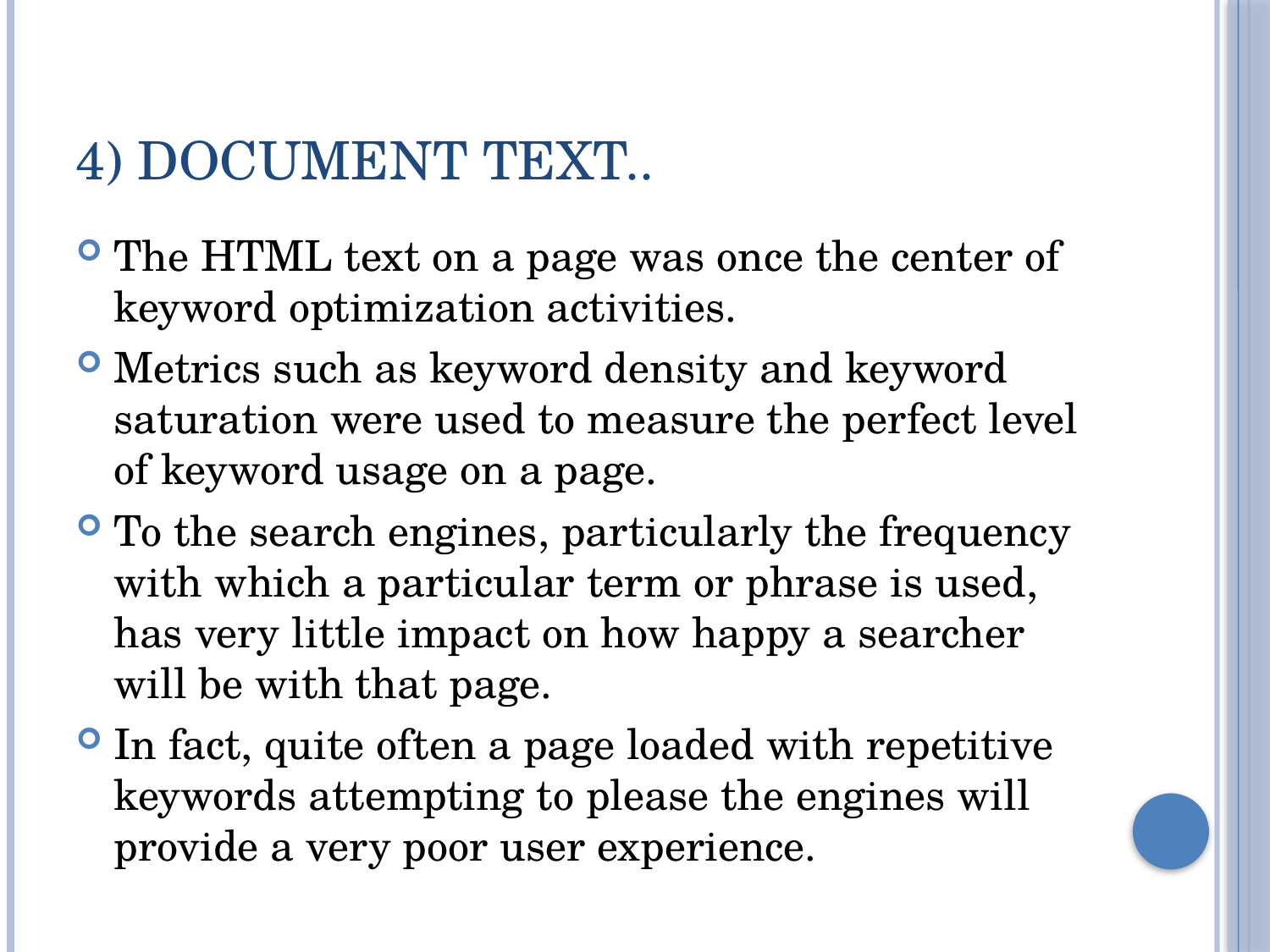

# 4) Document text..
The HTML text on a page was once the center of keyword optimization activities.
Metrics such as keyword density and keyword saturation were used to measure the perfect level of keyword usage on a page.
To the search engines, particularly the frequency with which a particular term or phrase is used, has very little impact on how happy a searcher will be with that page.
In fact, quite often a page loaded with repetitive keywords attempting to please the engines will provide a very poor user experience.